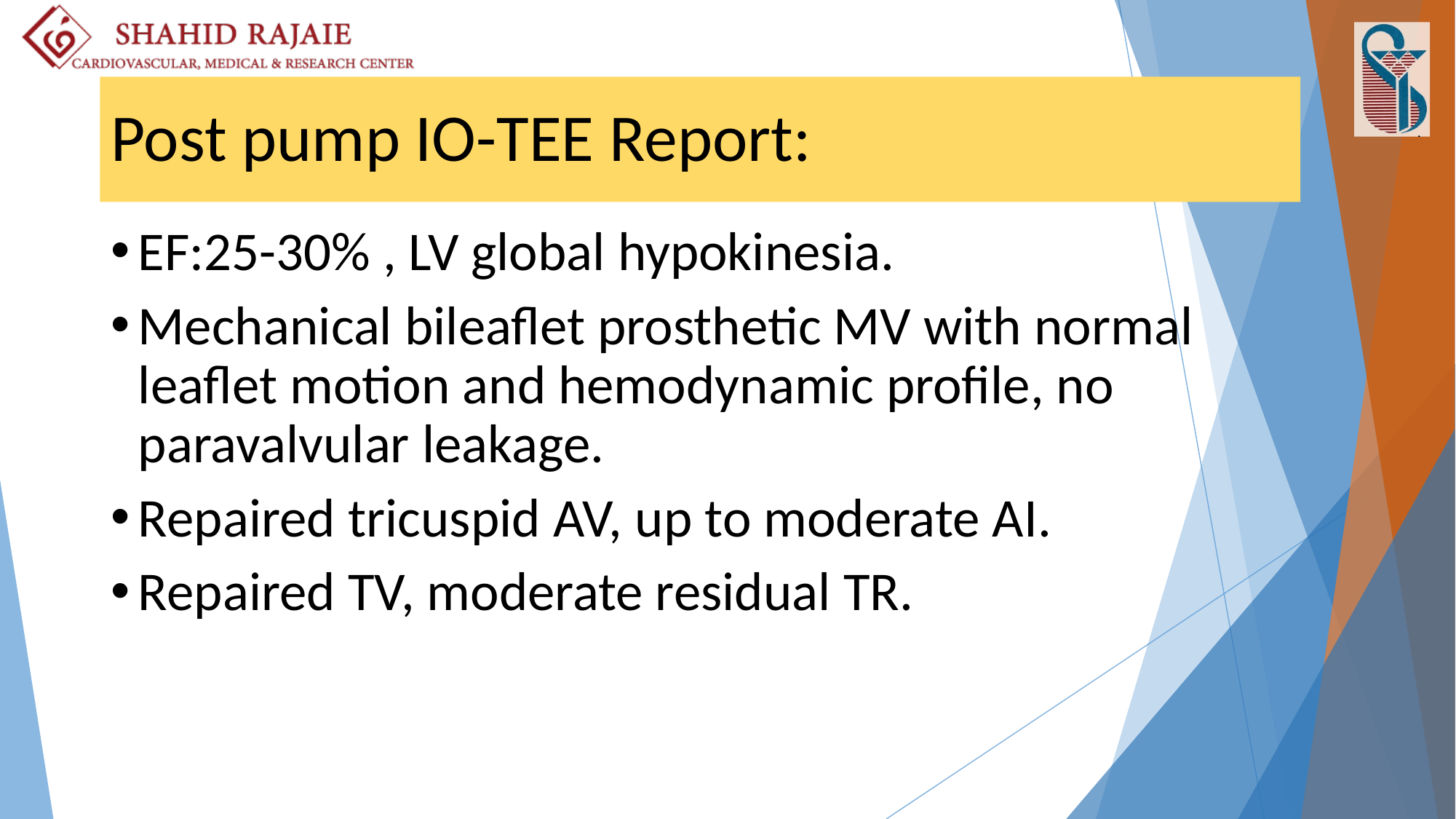

# Post pump IO-TEE Report:
EF:25-30% , LV global hypokinesia.
Mechanical bileaflet prosthetic MV with normal leaflet motion and hemodynamic profile, no paravalvular leakage.
Repaired tricuspid AV, up to moderate AI.
Repaired TV, moderate residual TR.